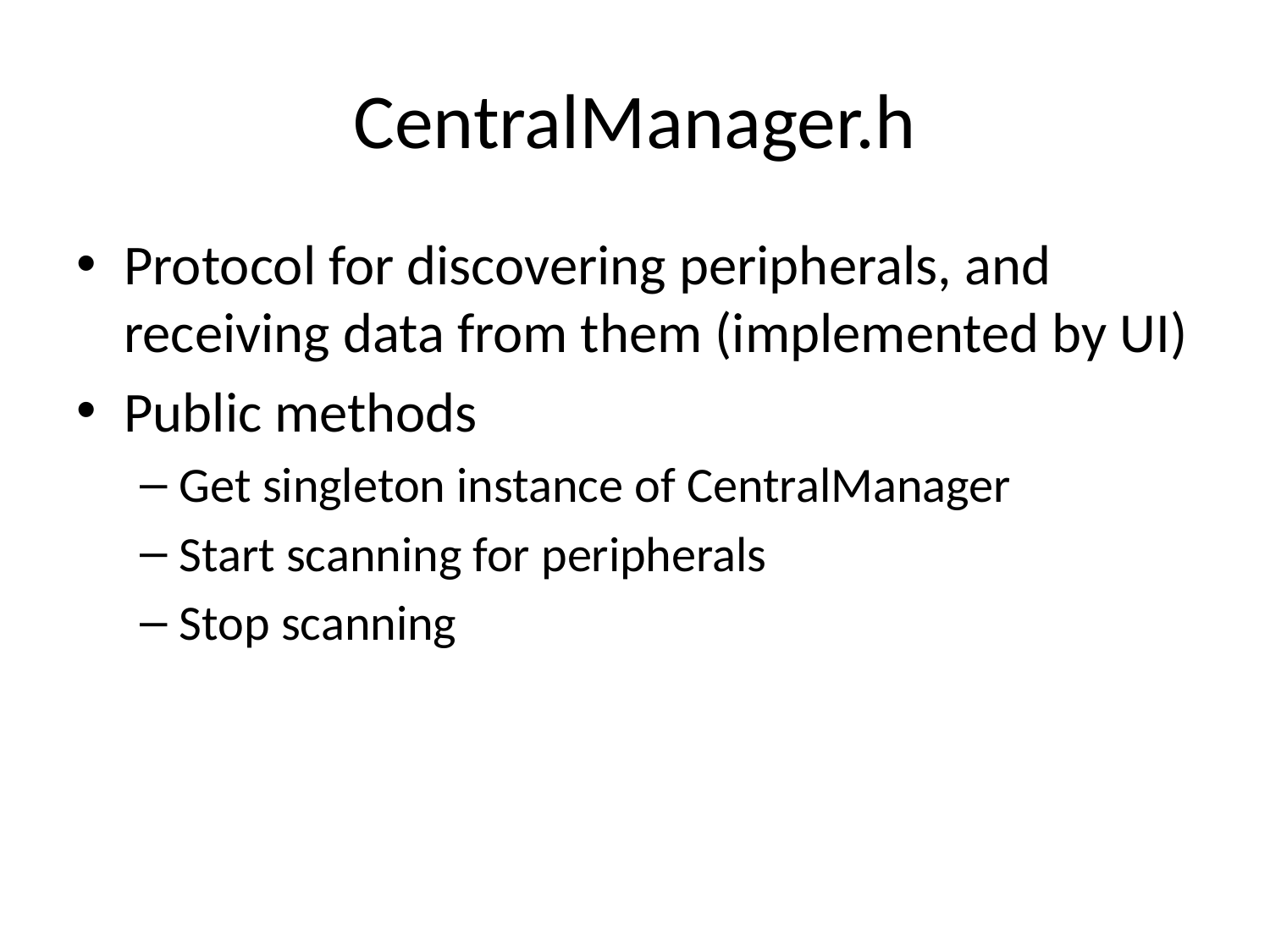

# CentralManager.h
Protocol for discovering peripherals, and receiving data from them (implemented by UI)
Public methods
Get singleton instance of CentralManager
Start scanning for peripherals
Stop scanning